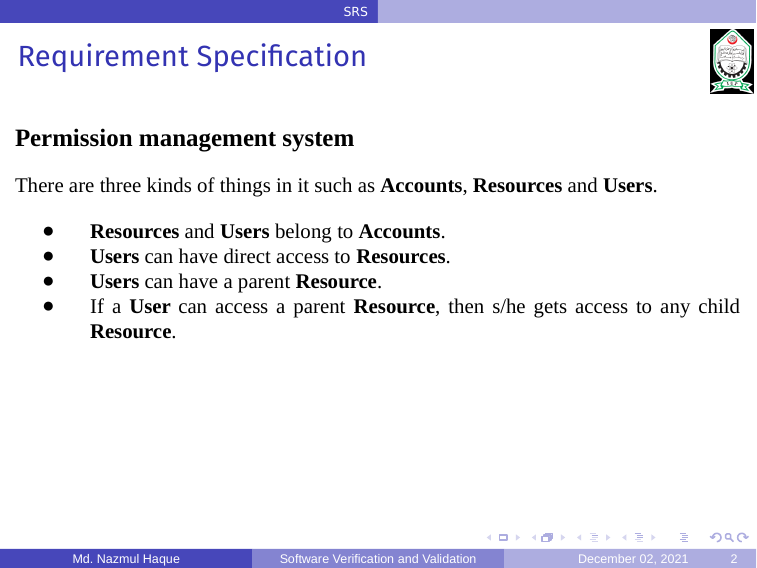

SRS

Requirement Specification
Permission management system
There are three kinds of things in it such as Accounts, Resources and Users.
Resources and Users belong to Accounts.
Users can have direct access to Resources.
Users can have a parent Resource.
If a User can access a parent Resource, then s/he gets access to any child Resource.